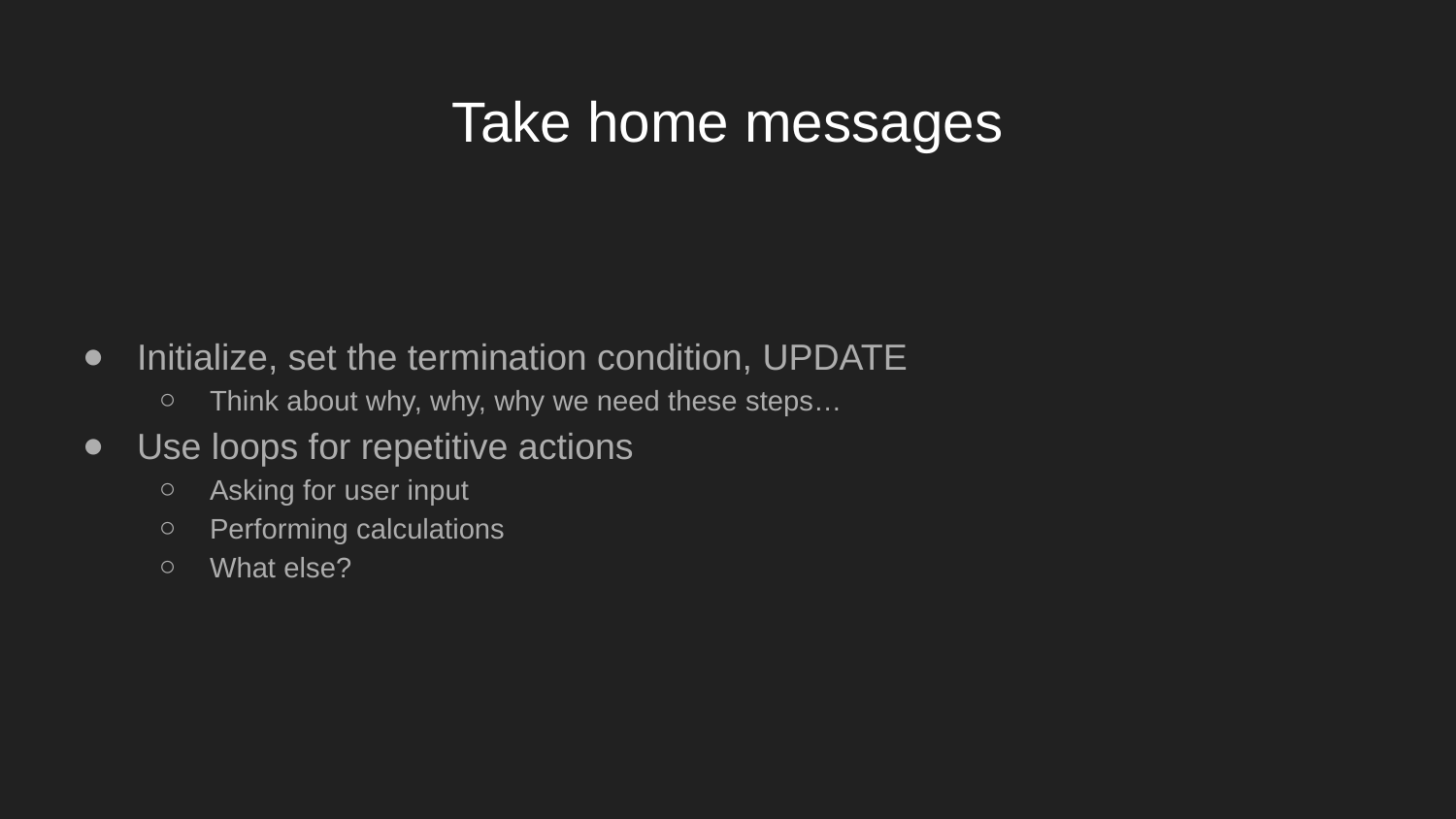

# Take home messages
Initialize, set the termination condition, UPDATE
Think about why, why, why we need these steps…
Use loops for repetitive actions
Asking for user input
Performing calculations
What else?